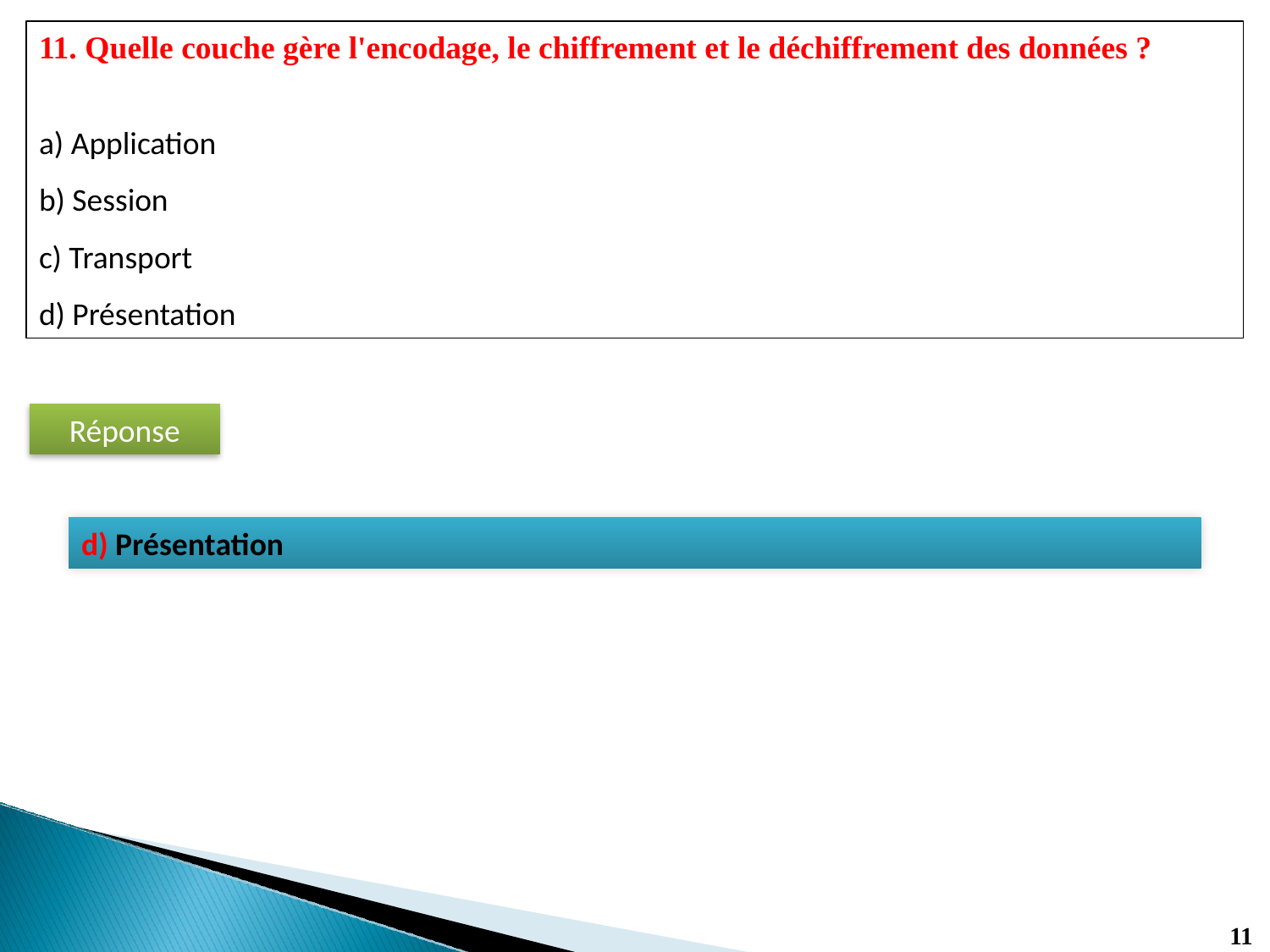

11. Quelle couche gère l'encodage, le chiffrement et le déchiffrement des données ?

a) Application
b) Session
c) Transport
d) Présentation
Réponse
d) Présentation
11